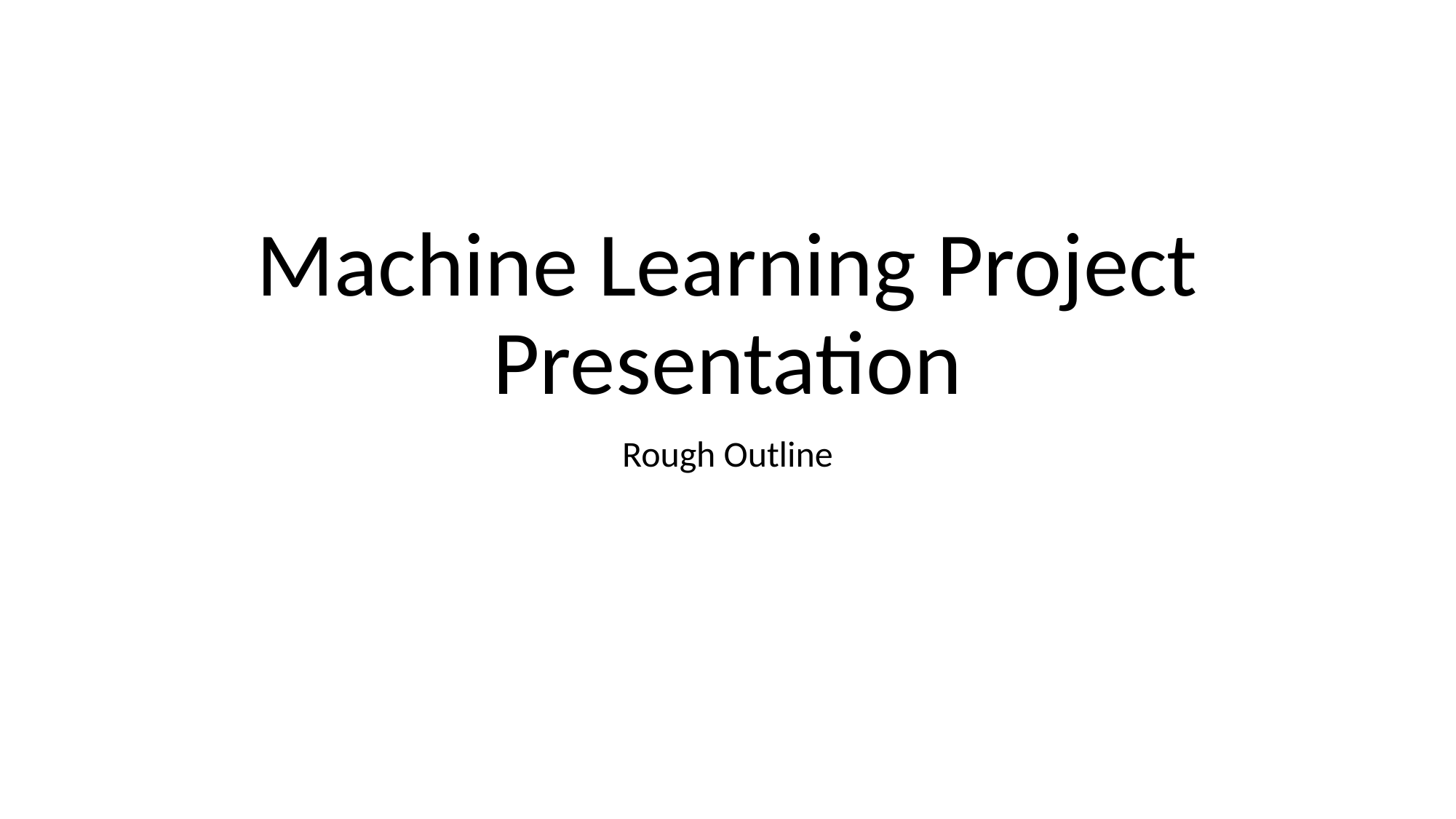

# Machine Learning Project Presentation
Rough Outline